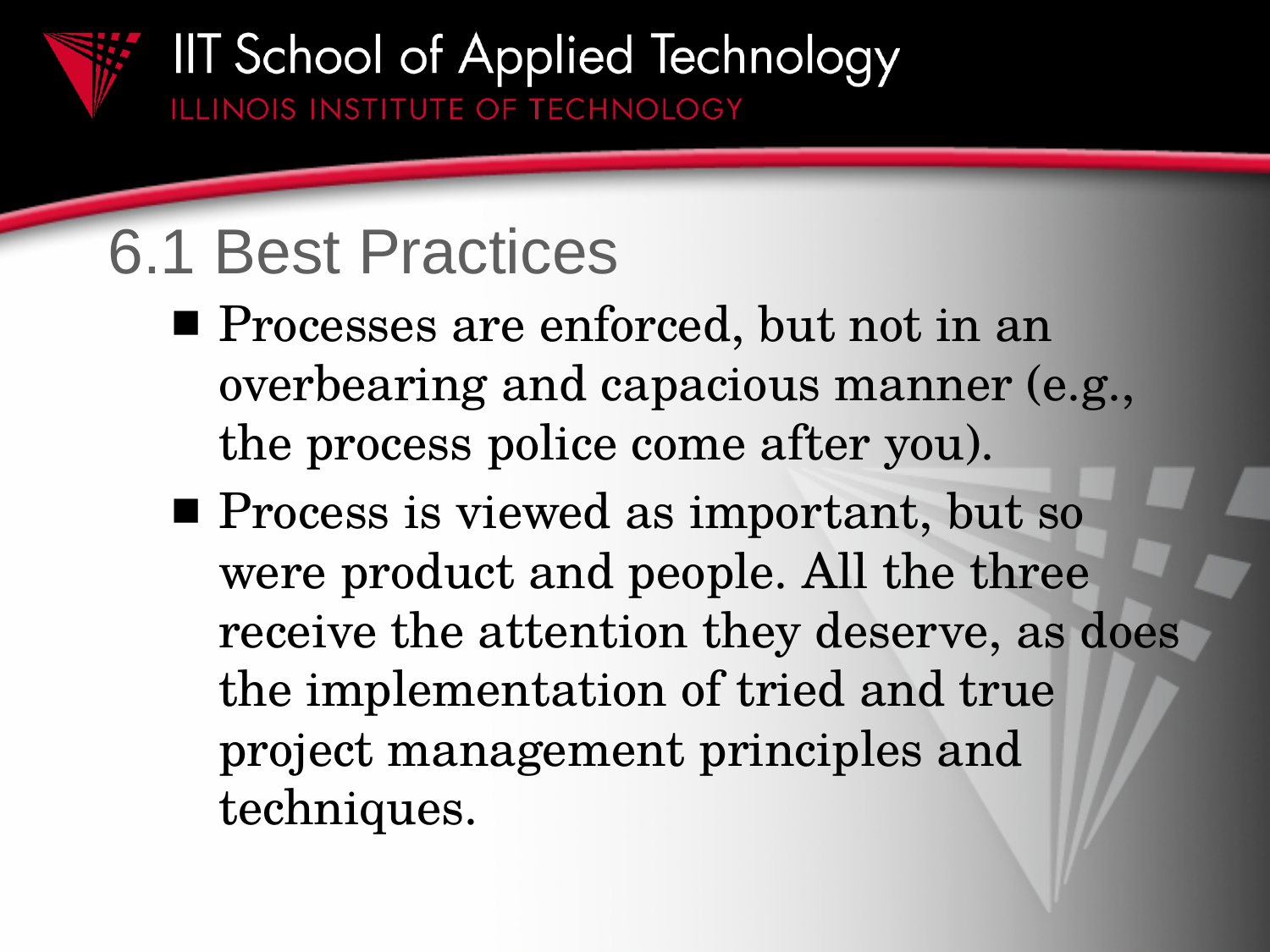

# 6.1 Best Practices
Processes are enforced, but not in an overbearing and capacious manner (e.g., the process police come after you).
Process is viewed as important, but so were product and people. All the three receive the attention they deserve, as does the implementation of tried and true project management principles and techniques.